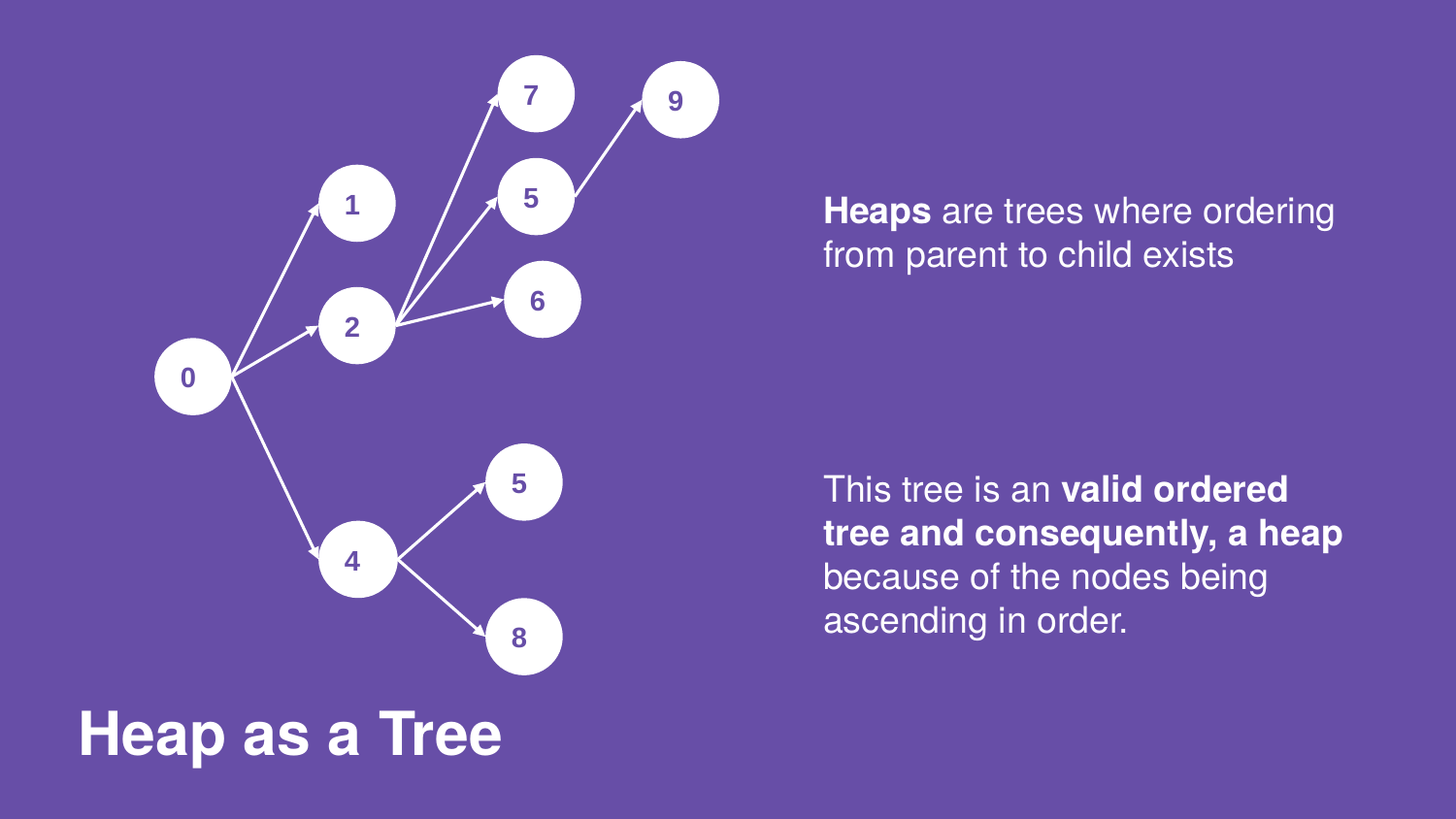

7
9
5
1
Heaps are trees where ordering from parent to child exists
6
2
0
5
This tree is an valid ordered tree and consequently, a heap because of the nodes being ascending in order.
4
8
Heap as a Tree